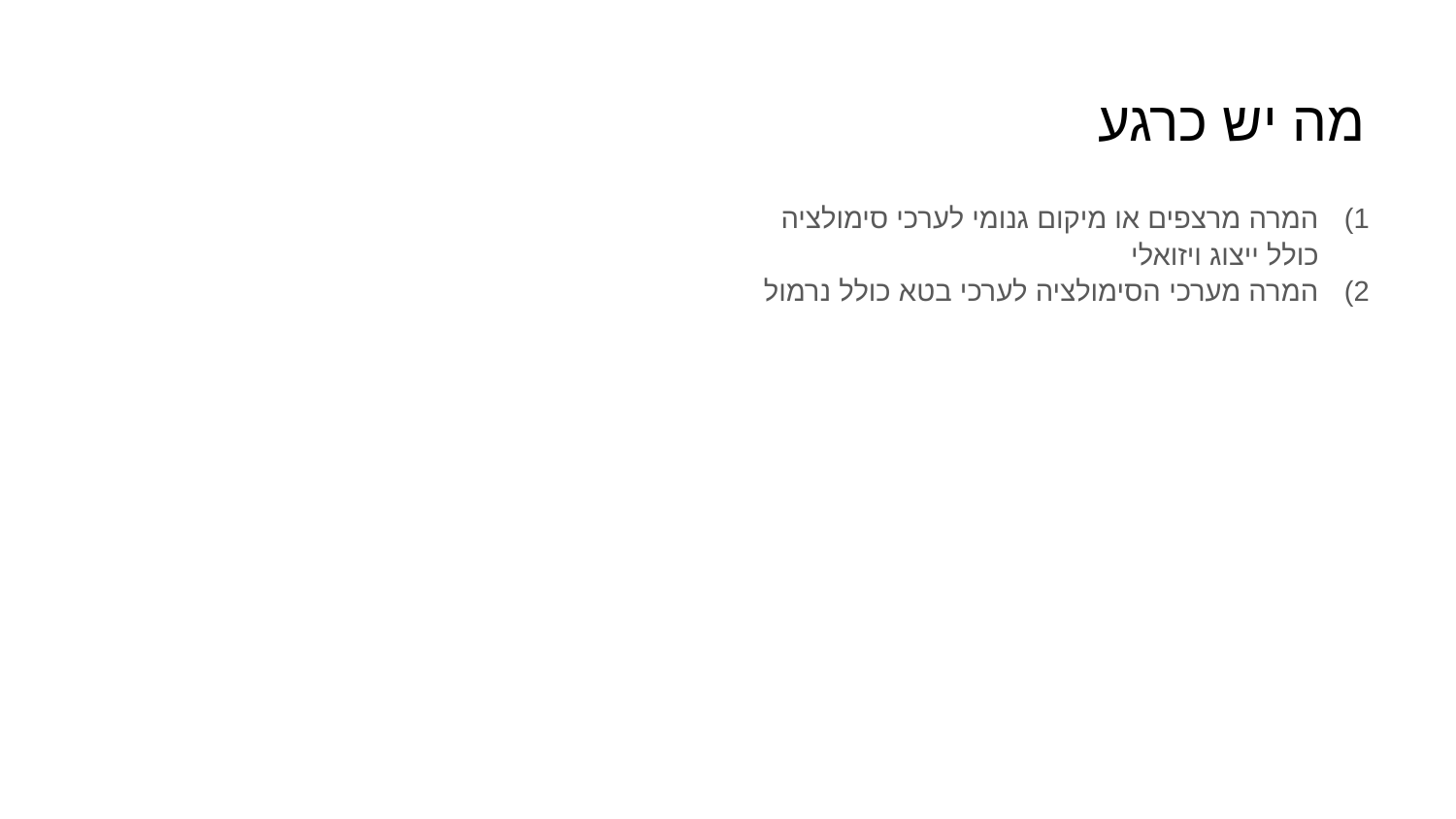

# מה יש כרגע
המרה מרצפים או מיקום גנומי לערכי סימולציה כולל ייצוג ויזואלי
המרה מערכי הסימולציה לערכי בטא כולל נרמול